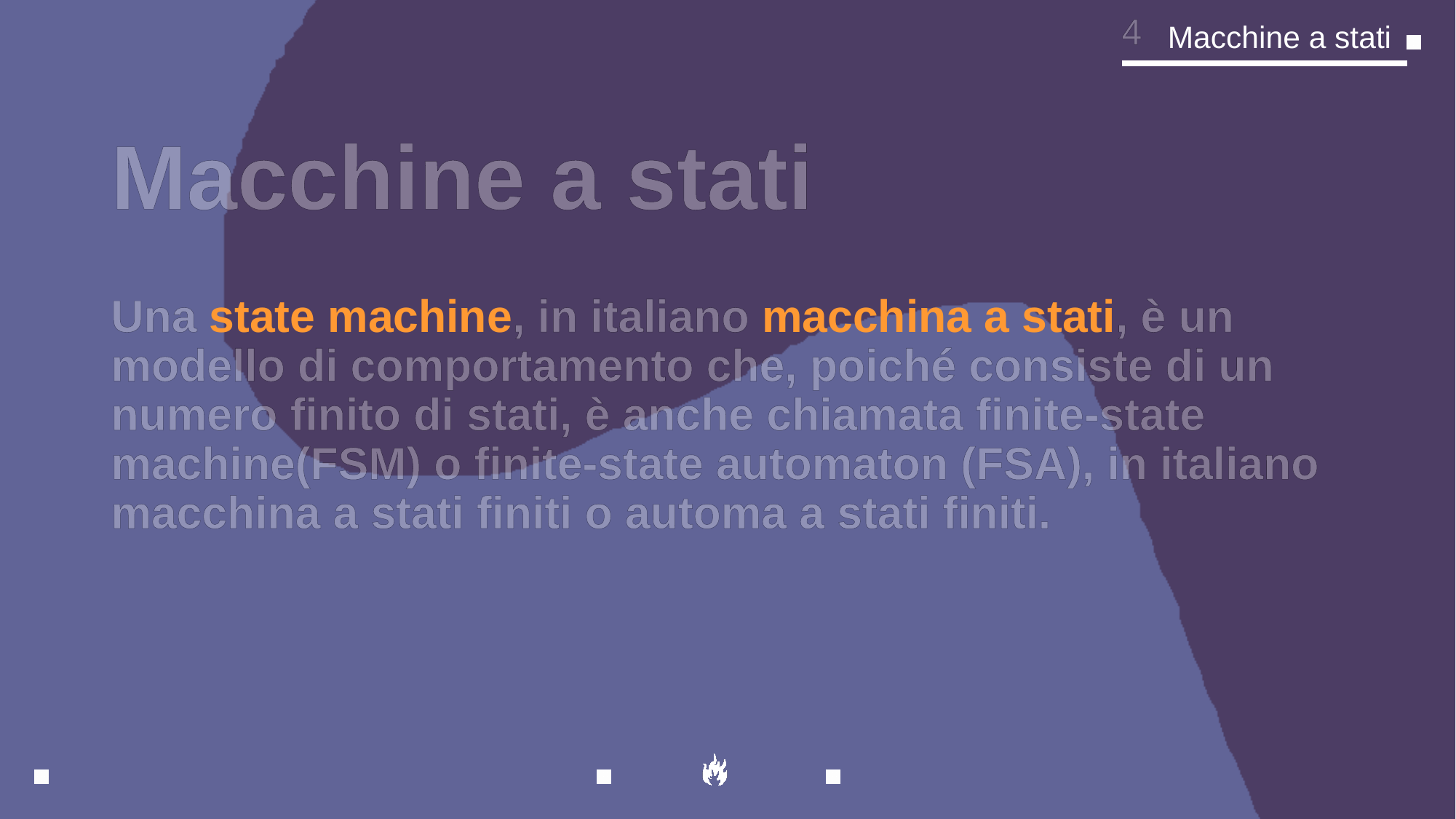

4
Macchine a stati
# Macchine a stati
Una state machine, in italiano macchina a stati, è un modello di comportamento che, poiché consiste di un numero finito di stati, è anche chiamata finite-state machine(FSM) o finite-state automaton (FSA), in italiano macchina a stati finiti o automa a stati finiti.